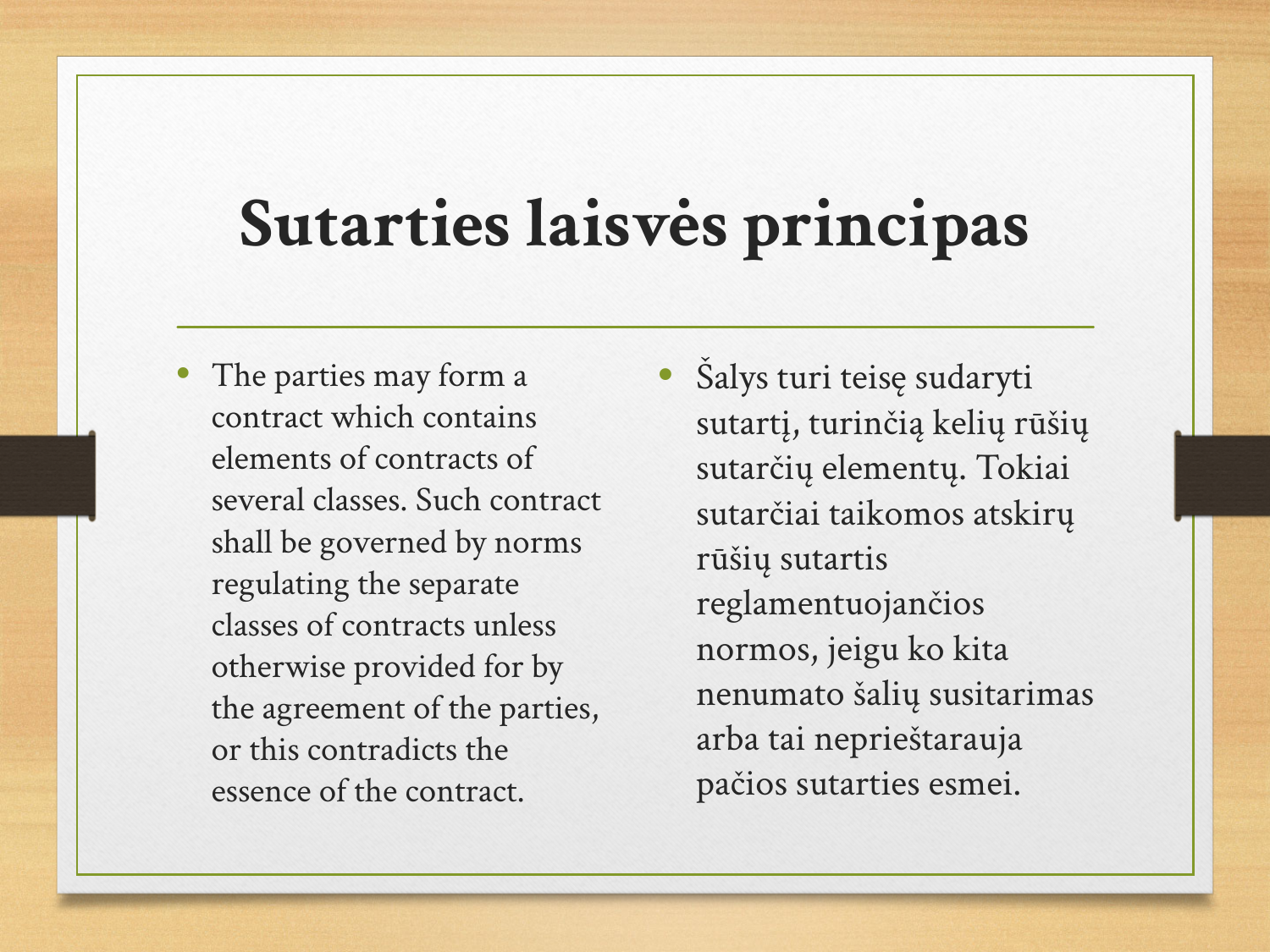

# Sutarties laisvės principas
The parties may form a contract which contains elements of contracts of several classes. Such contract shall be governed by norms regulating the separate classes of contracts unless otherwise provided for by the agreement of the parties, or this contradicts the essence of the contract.
Šalys turi teisę sudaryti sutartį, turinčią kelių rūšių sutarčių elementų. Tokiai sutarčiai taikomos atskirų rūšių sutartis reglamentuojančios normos, jeigu ko kita nenumato šalių susitarimas arba tai neprieštarauja pačios sutarties esmei.